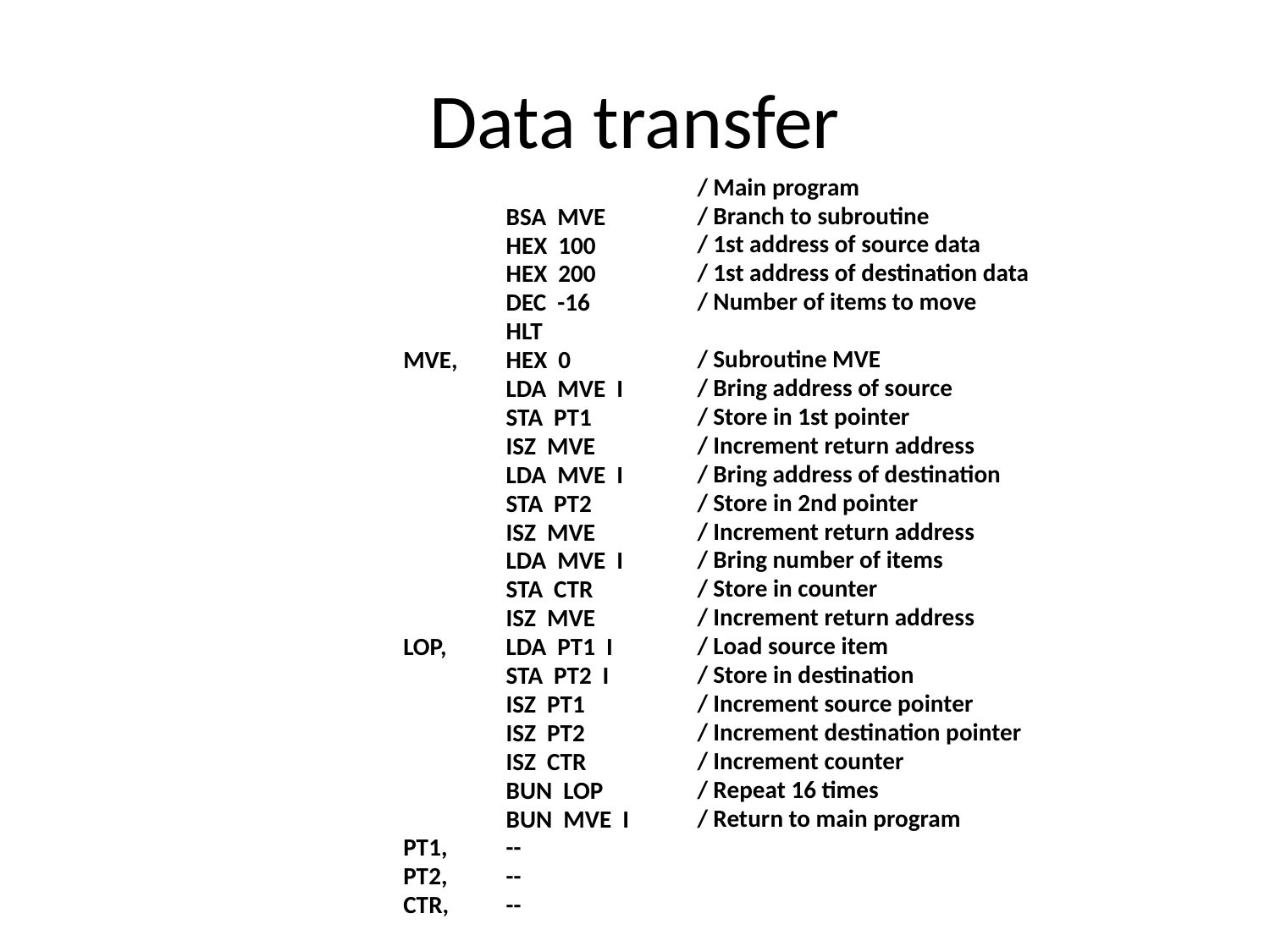

# Data transfer

MVE,

LOP,

PT1,
PT2,
CTR,

BSA  MVE
HEX  100
HEX  200
DEC  -16
HLT
HEX  0
LDA  MVE  I
STA  PT1
ISZ  MVE
LDA  MVE  I
STA  PT2
ISZ  MVE
LDA  MVE  I
STA  CTR
ISZ  MVE
LDA  PT1  I
STA  PT2  I
ISZ  PT1
ISZ  PT2
ISZ  CTR
BUN  LOP
BUN  MVE  I
--
--
--
/ Main program
/ Branch to subroutine
/ 1st address of source data
/ 1st address of destination data
/ Number of items to move

/ Subroutine MVE
/ Bring address of source
/ Store in 1st pointer
/ Increment return address
/ Bring address of destination
/ Store in 2nd pointer
/ Increment return address
/ Bring number of items
/ Store in counter
/ Increment return address
/ Load source item
/ Store in destination
/ Increment source pointer
/ Increment destination pointer
/ Increment counter
/ Repeat 16 times
/ Return to main program